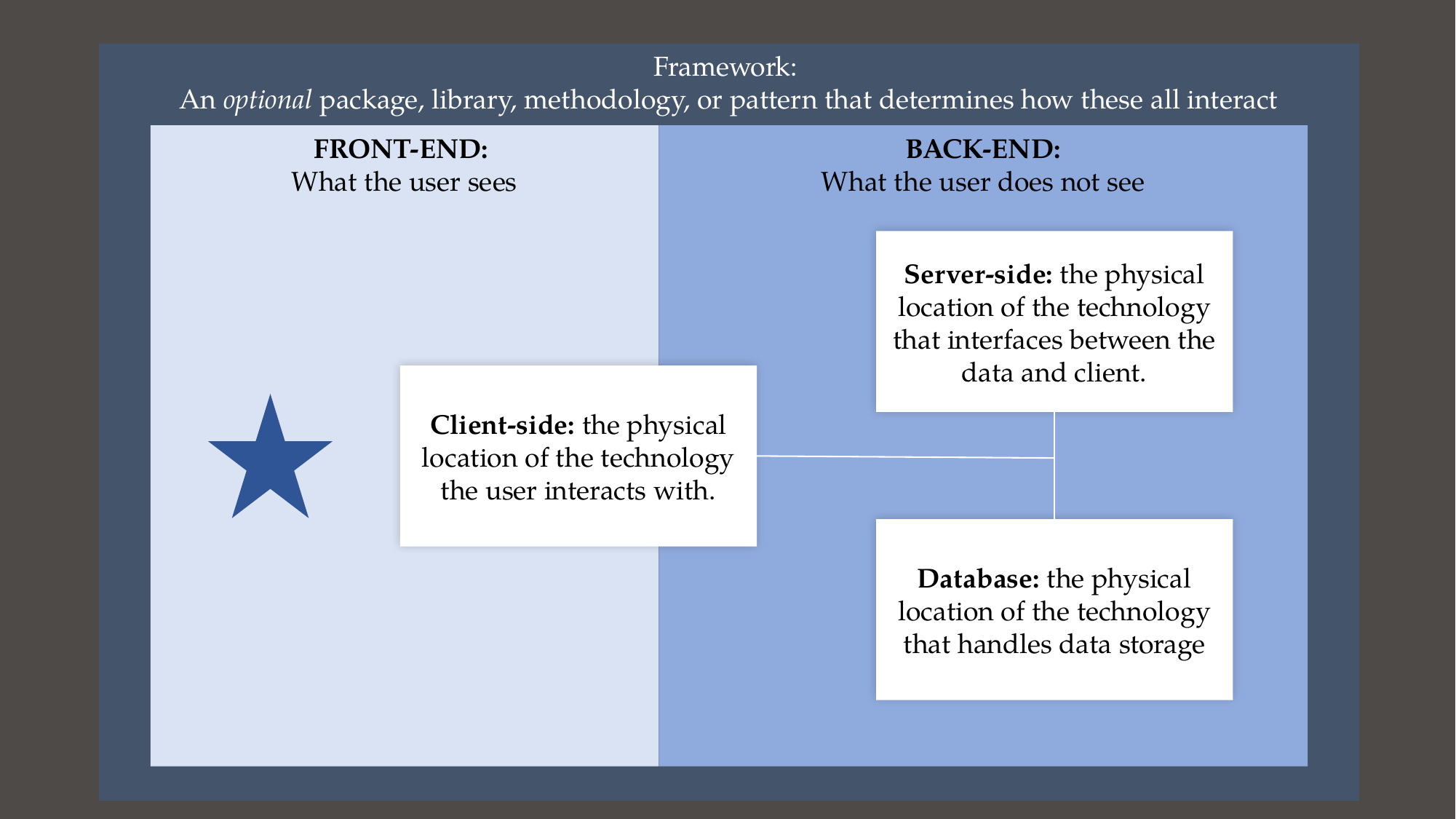

Framework:
An optional package, library, methodology, or pattern that determines how these all interact
FRONT-END:
What the user sees
BACK-END:
What the user does not see
Server-side: the physical location of the technology that interfaces between the data and client.
Client-side: the physical location of the technology the user interacts with.

Database: the physical location of the technology that handles data storage